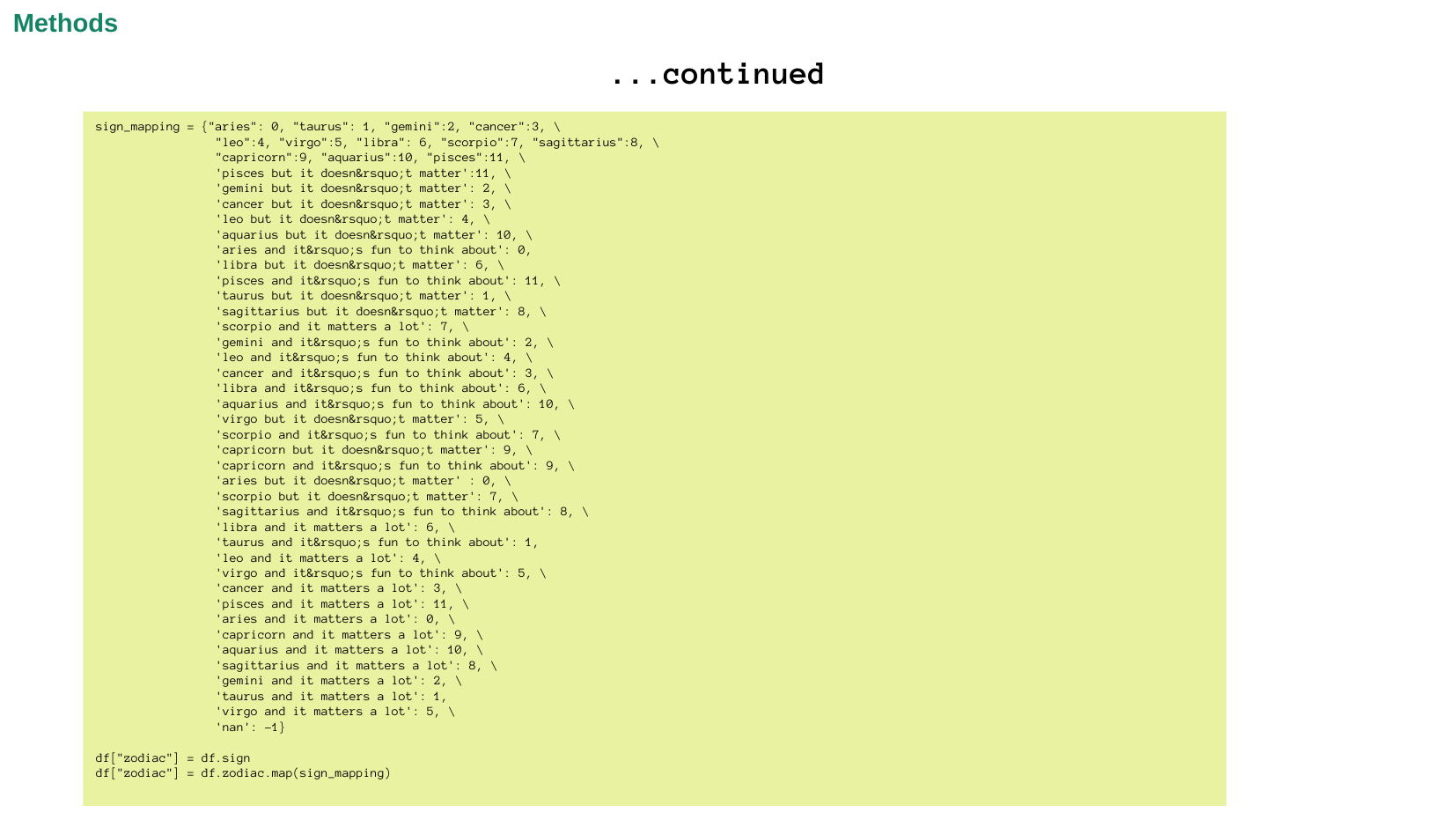

Methods

...continued
sign_mapping = {"aries": 0, "taurus": 1, "gemini":2, "cancer":3, \
                 "leo":4, "virgo":5, "libra": 6, "scorpio":7, "sagittarius":8, \
                 "capricorn":9, "aquarius":10, "pisces":11, \
                 'pisces but it doesn&rsquo;t matter':11, \
                 'gemini but it doesn&rsquo;t matter': 2, \
                 'cancer but it doesn&rsquo;t matter': 3, \
                 'leo but it doesn&rsquo;t matter': 4, \
                 'aquarius but it doesn&rsquo;t matter': 10, \
                 'aries and it&rsquo;s fun to think about': 0,
                 'libra but it doesn&rsquo;t matter': 6, \
                 'pisces and it&rsquo;s fun to think about': 11, \
                 'taurus but it doesn&rsquo;t matter': 1, \
                 'sagittarius but it doesn&rsquo;t matter': 8, \
                 'scorpio and it matters a lot': 7, \
                 'gemini and it&rsquo;s fun to think about': 2, \
                 'leo and it&rsquo;s fun to think about': 4, \
                 'cancer and it&rsquo;s fun to think about': 3, \
                 'libra and it&rsquo;s fun to think about': 6, \
                 'aquarius and it&rsquo;s fun to think about': 10, \
                 'virgo but it doesn&rsquo;t matter': 5, \
                 'scorpio and it&rsquo;s fun to think about': 7, \
                 'capricorn but it doesn&rsquo;t matter': 9, \
                 'capricorn and it&rsquo;s fun to think about': 9, \
                 'aries but it doesn&rsquo;t matter' : 0, \
                 'scorpio but it doesn&rsquo;t matter': 7, \
                 'sagittarius and it&rsquo;s fun to think about': 8, \
                 'libra and it matters a lot': 6, \
                 'taurus and it&rsquo;s fun to think about': 1,
                 'leo and it matters a lot': 4, \
                 'virgo and it&rsquo;s fun to think about': 5, \
                 'cancer and it matters a lot': 3, \
                 'pisces and it matters a lot': 11, \
                 'aries and it matters a lot': 0, \
                 'capricorn and it matters a lot': 9, \
                 'aquarius and it matters a lot': 10, \
                 'sagittarius and it matters a lot': 8, \
                 'gemini and it matters a lot': 2, \
                 'taurus and it matters a lot': 1,
                 'virgo and it matters a lot': 5, \
                 'nan': -1}

df["zodiac"] = df.sign
df["zodiac"] = df.zodiac.map(sign_mapping)